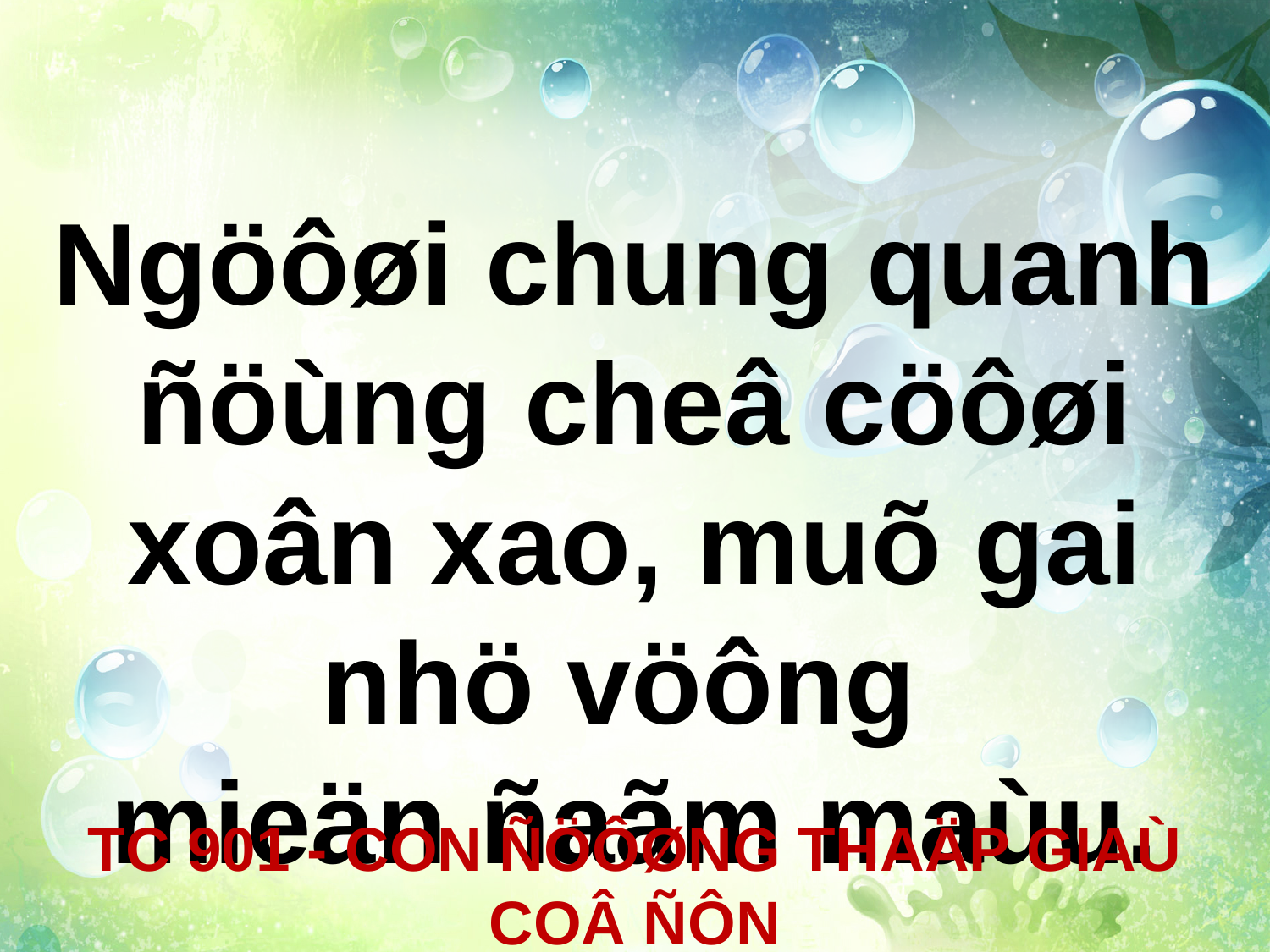

Ngöôøi chung quanh ñöùng cheâ cöôøi xoân xao, muõ gai nhö vöông
mieän ñaãm maùu.
TC 901 - CON ÑÖÔØNG THAÄP GIAÙ COÂ ÑÔN